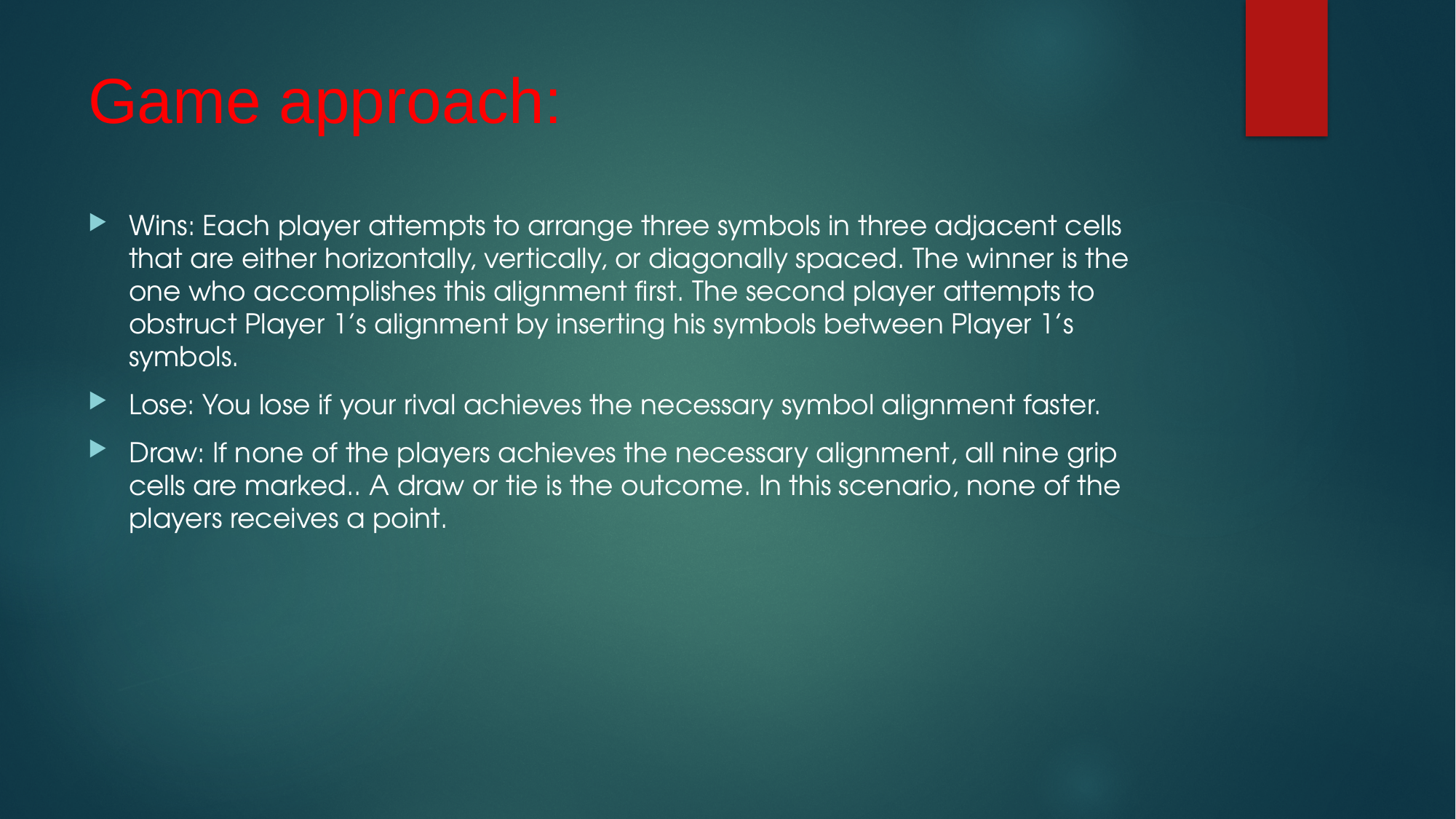

# Game approach:
Wins: Each player attempts to arrange three symbols in three adjacent cells that are either horizontally, vertically, or diagonally spaced. The winner is the one who accomplishes this alignment first. The second player attempts to obstruct Player 1’s alignment by inserting his symbols between Player 1’s symbols.
Lose: You lose if your rival achieves the necessary symbol alignment faster.
Draw: If none of the players achieves the necessary alignment, all nine grip cells are marked.. A draw or tie is the outcome. In this scenario, none of the players receives a point.